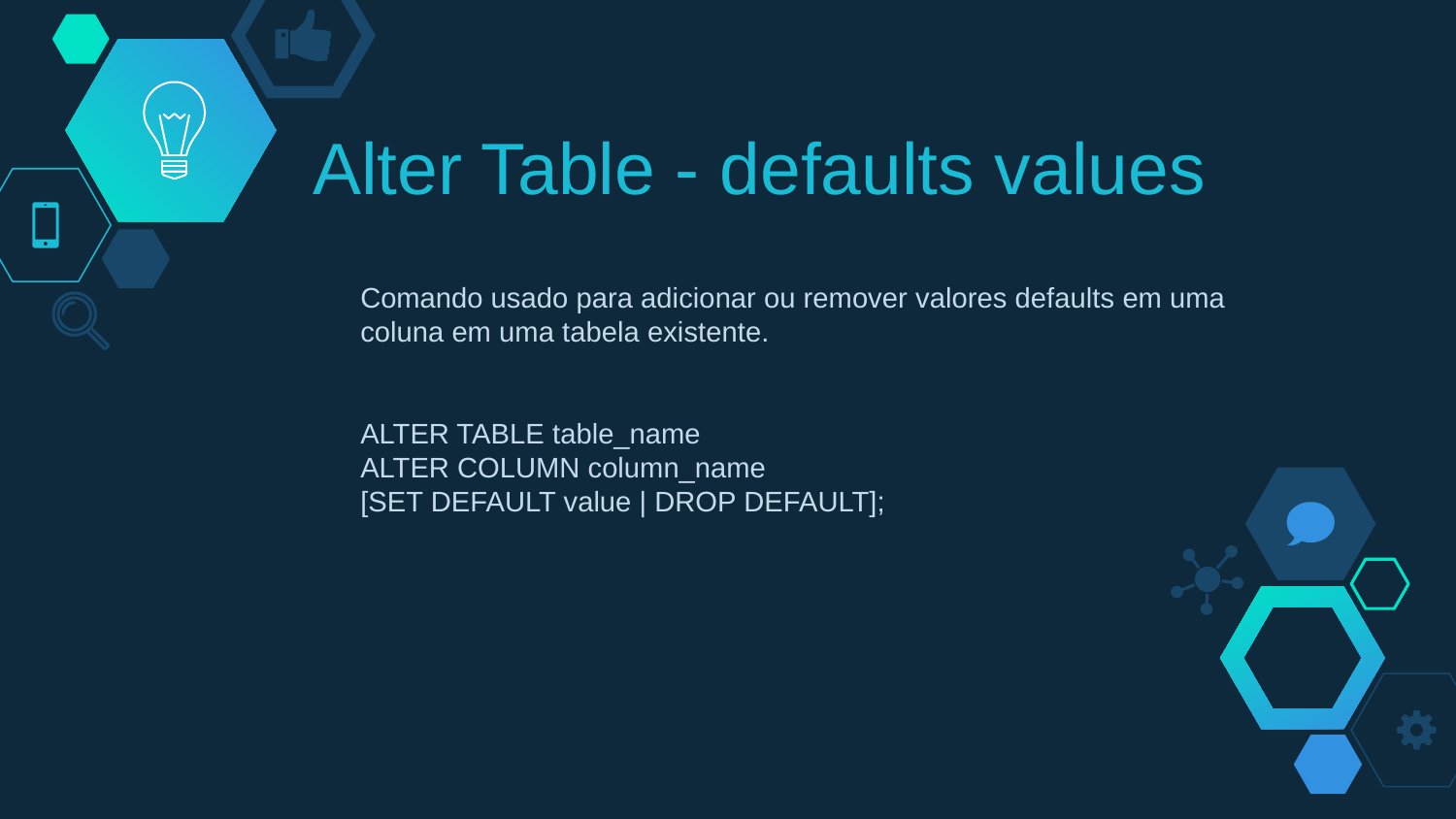

# Alter Table - defaults values

Comando usado para adicionar ou remover valores defaults em uma coluna em uma tabela existente.

ALTER TABLE table_name
ALTER COLUMN column_name
[SET DEFAULT value | DROP DEFAULT];